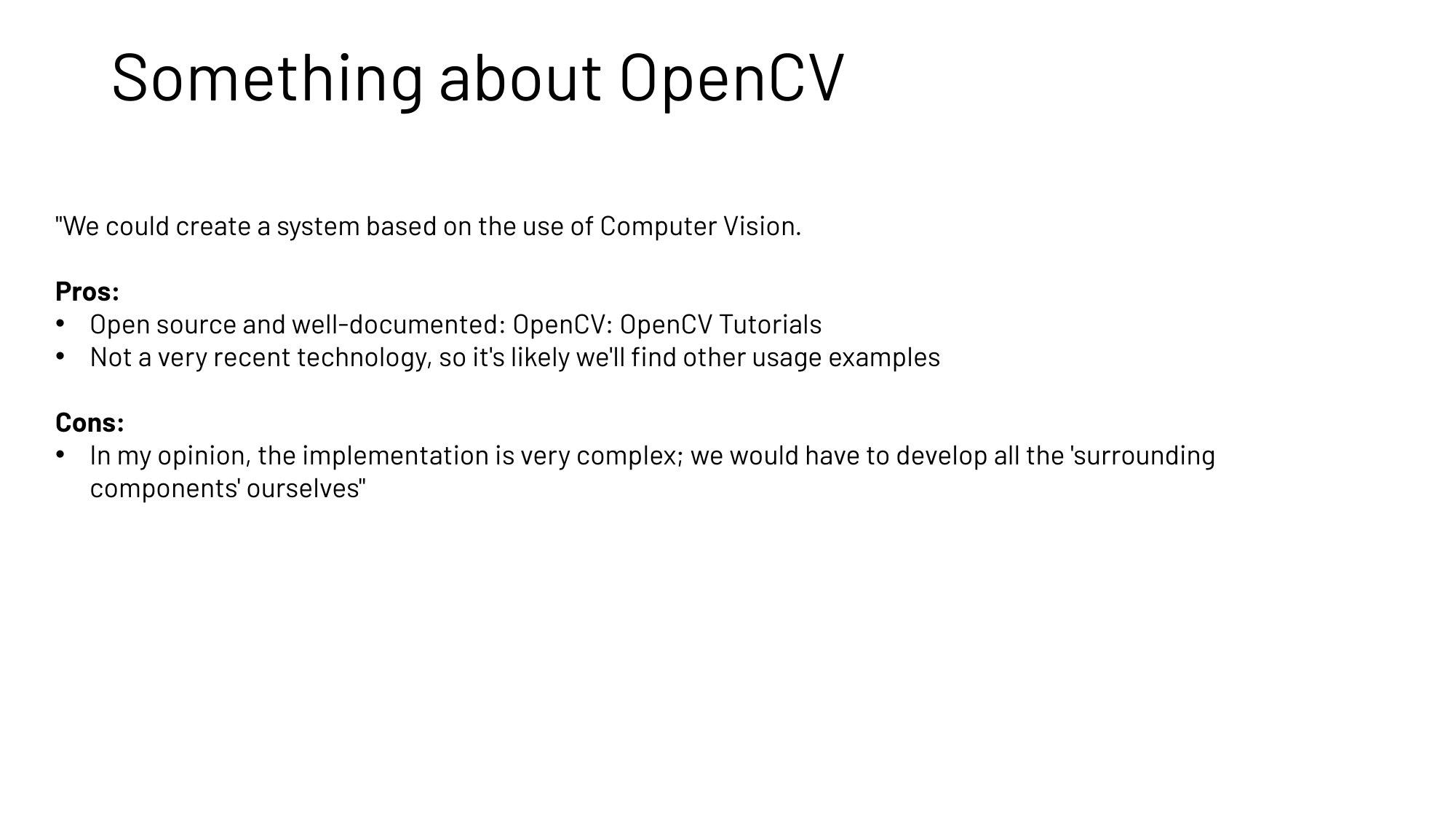

# Something about OpenCV
"We could create a system based on the use of Computer Vision.

Pros:
Open source and well-documented: OpenCV: OpenCV Tutorials
Not a very recent technology, so it's likely we'll find other usage examples

Cons:
In my opinion, the implementation is very complex; we would have to develop all the 'surrounding components' ourselves"